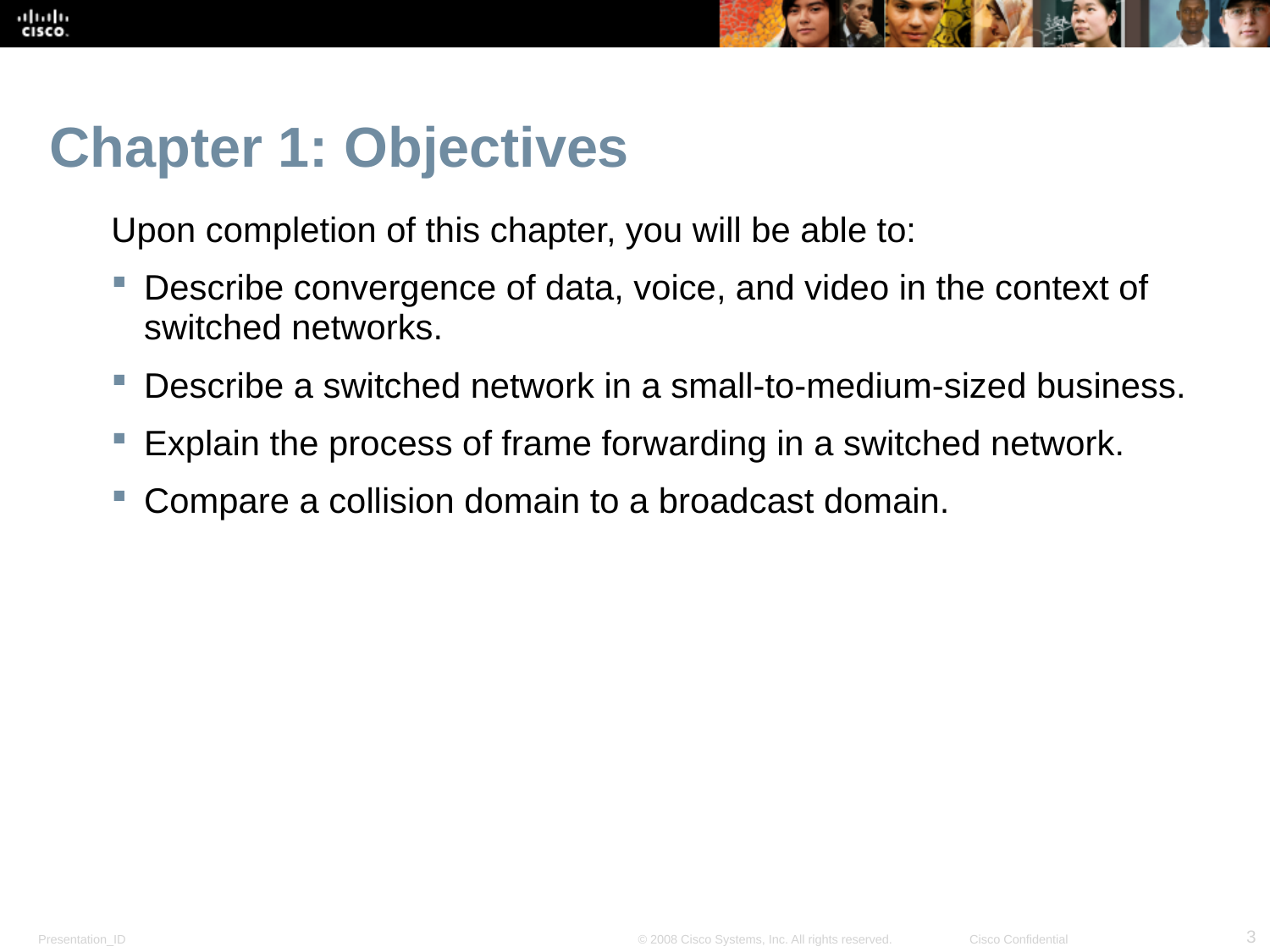

# Chapter 1: Objectives
Upon completion of this chapter, you will be able to:
Describe convergence of data, voice, and video in the context of switched networks.
Describe a switched network in a small-to-medium-sized business.
Explain the process of frame forwarding in a switched network.
Compare a collision domain to a broadcast domain.